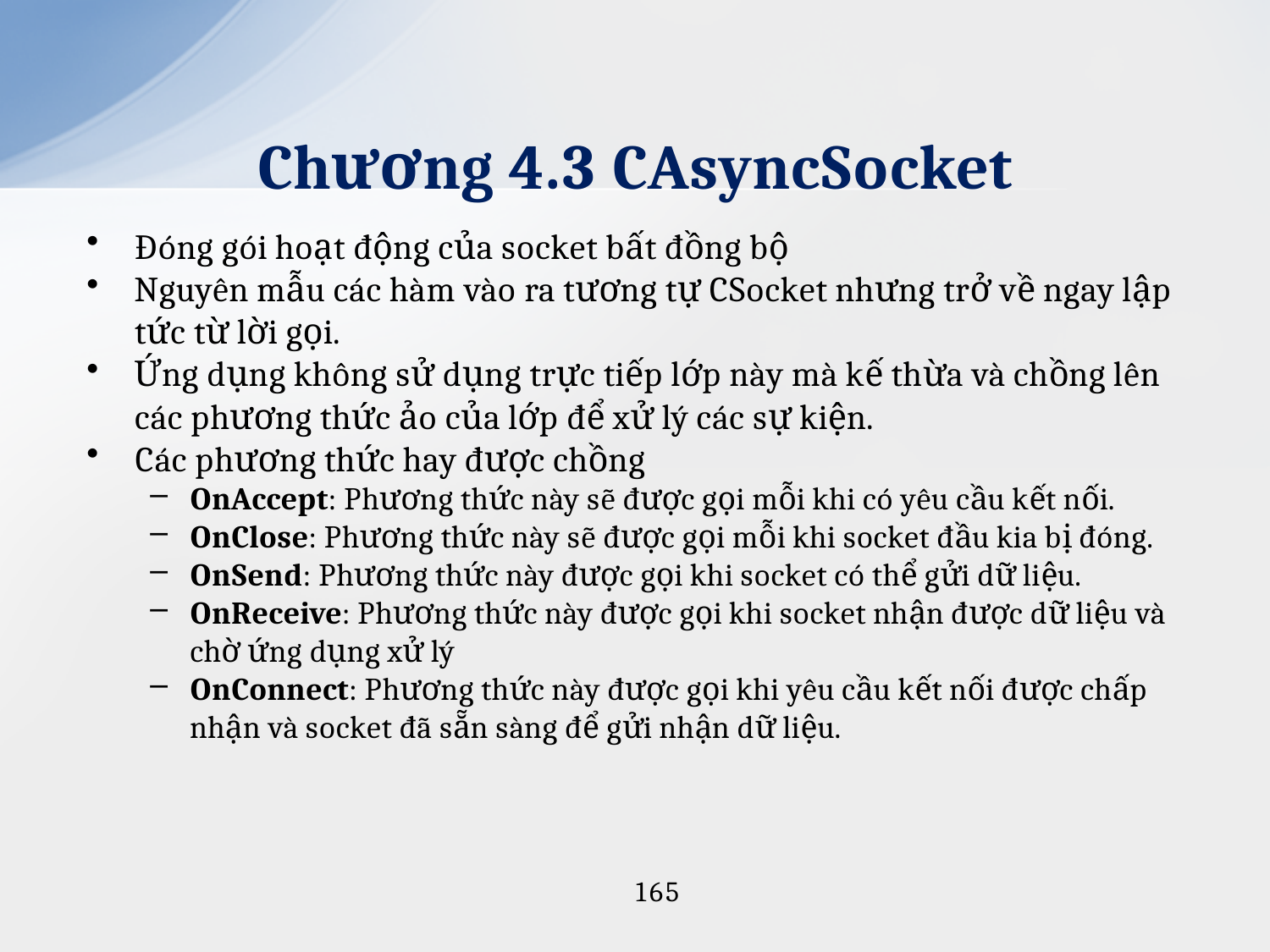

# Chương 4.3 CAsyncSocket
Đóng gói hoạt động của socket bất đồng bộ
Nguyên mẫu các hàm vào ra tương tự CSocket nhưng trở về ngay lập tức từ lời gọi.
Ứng dụng không sử dụng trực tiếp lớp này mà kế thừa và chồng lên các phương thức ảo của lớp để xử lý các sự kiện.
Các phương thức hay được chồng
OnAccept: Phương thức này sẽ được gọi mỗi khi có yêu cầu kết nối.
OnClose: Phương thức này sẽ được gọi mỗi khi socket đầu kia bị đóng.
OnSend: Phương thức này được gọi khi socket có thể gửi dữ liệu.
OnReceive: Phương thức này được gọi khi socket nhận được dữ liệu và chờ ứng dụng xử lý
OnConnect: Phương thức này được gọi khi yêu cầu kết nối được chấp nhận và socket đã sẵn sàng để gửi nhận dữ liệu.

165